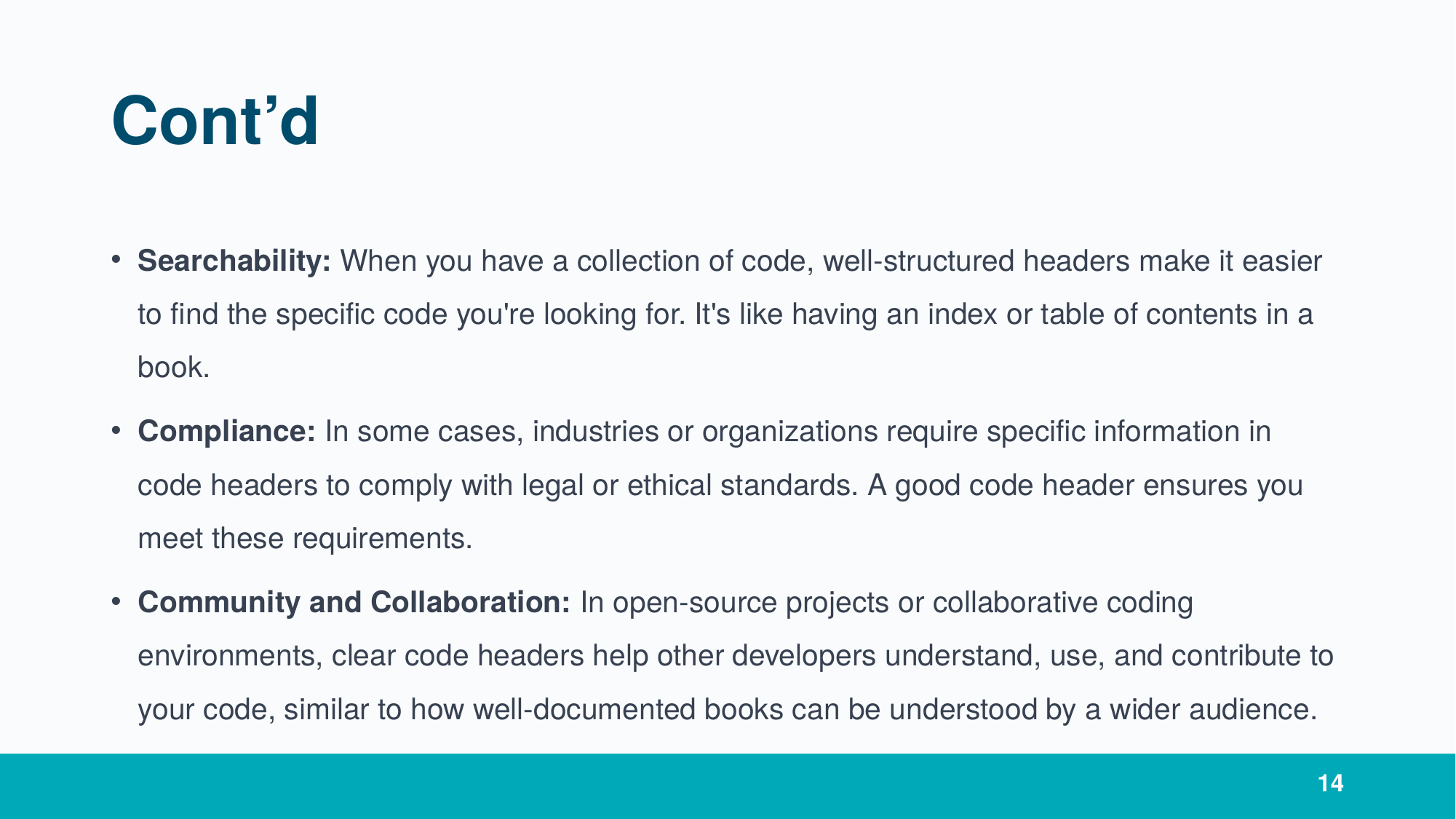

# Cont’d
Searchability: When you have a collection of code, well-structured headers make it easier to find the specific code you're looking for. It's like having an index or table of contents in a book.
Compliance: In some cases, industries or organizations require specific information in code headers to comply with legal or ethical standards. A good code header ensures you meet these requirements.
Community and Collaboration: In open-source projects or collaborative coding environments, clear code headers help other developers understand, use, and contribute to your code, similar to how well-documented books can be understood by a wider audience.
14